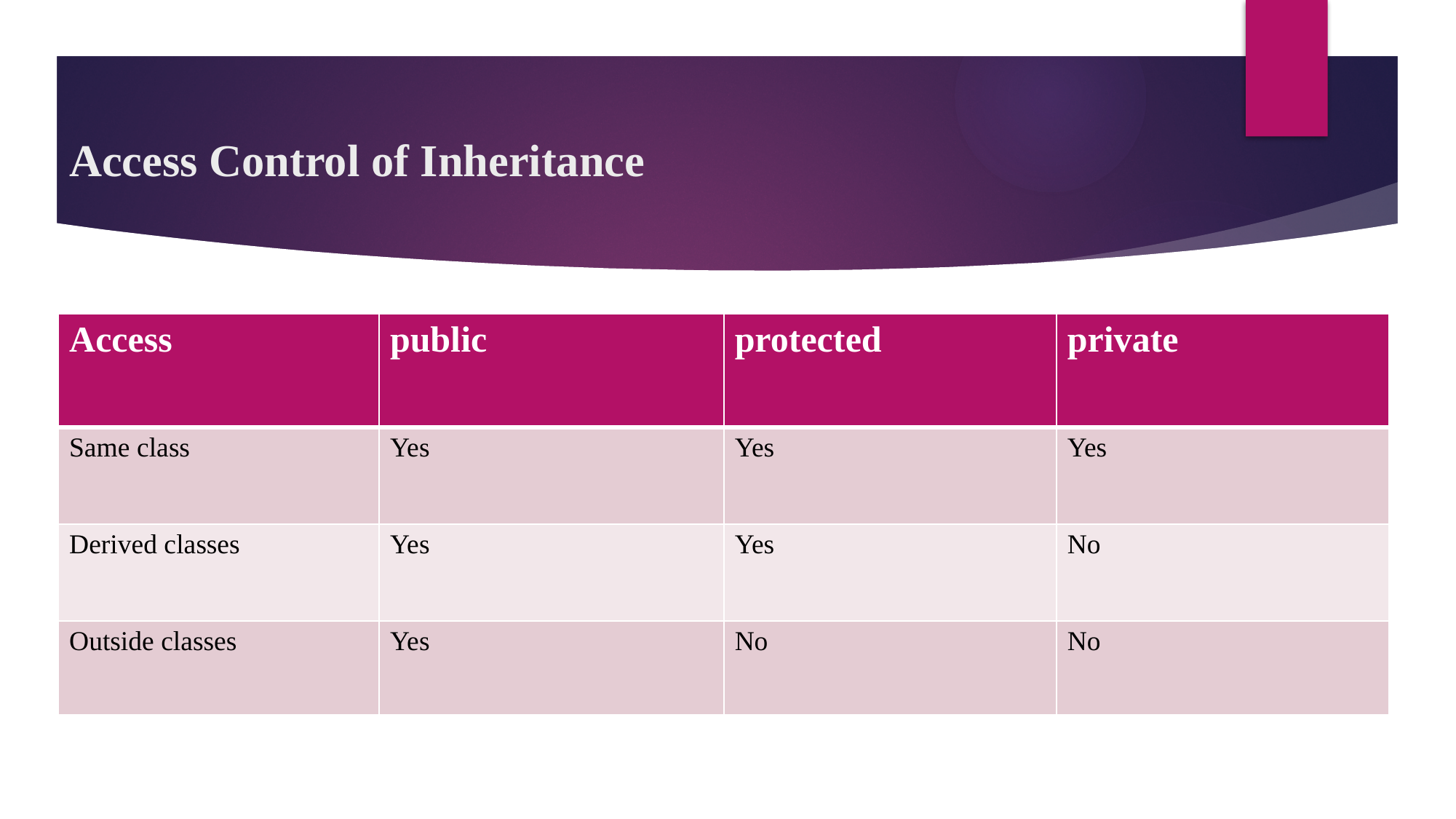

# Access Control of Inheritance
| Access | public | protected | private |
| --- | --- | --- | --- |
| Same class | Yes | Yes | Yes |
| Derived classes | Yes | Yes | No |
| Outside classes | Yes | No | No |